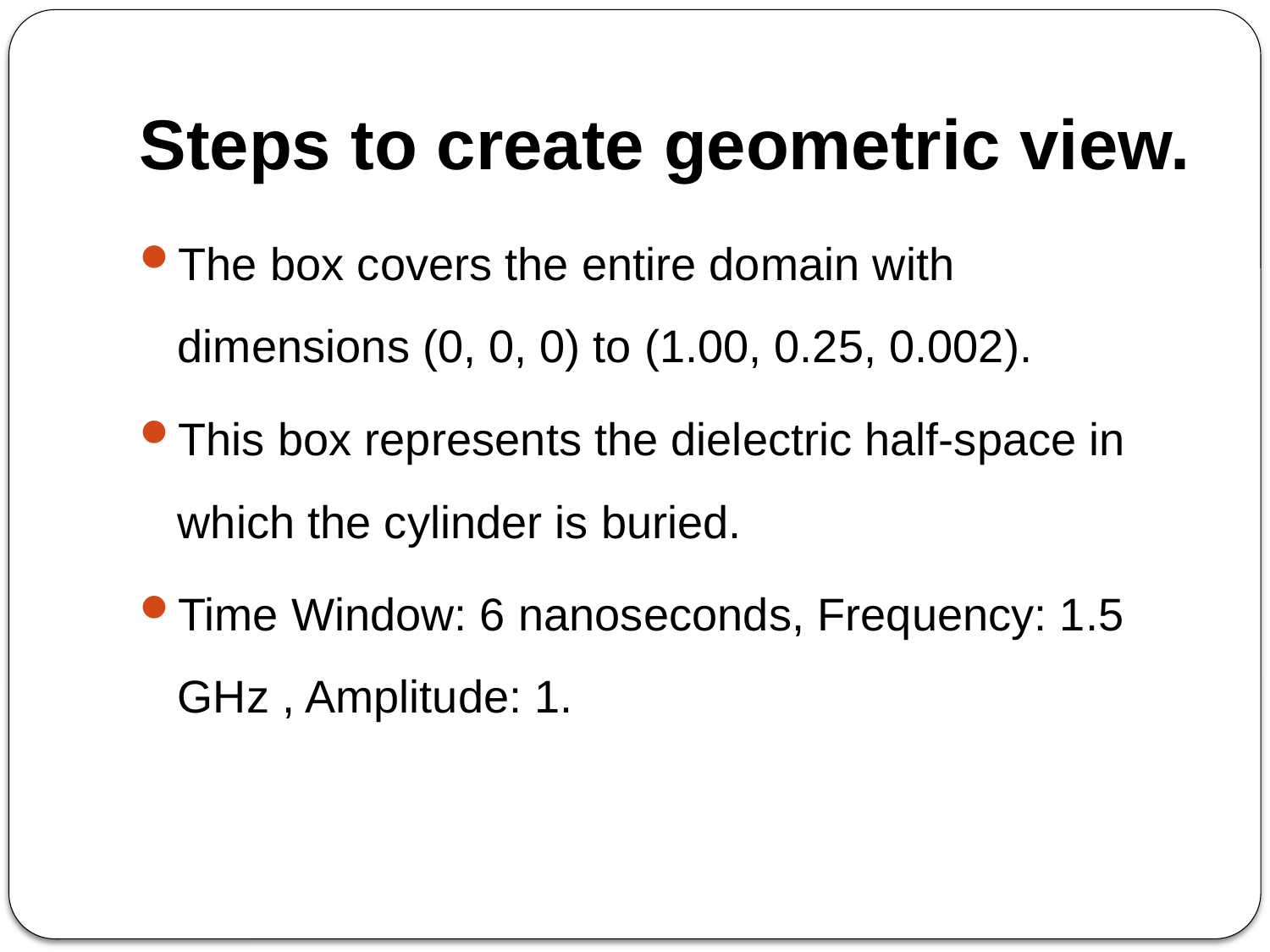

# Steps to create geometric view.
The box covers the entire domain with dimensions (0, 0, 0) to (1.00, 0.25, 0.002).
This box represents the dielectric half-space in which the cylinder is buried.
Time Window: 6 nanoseconds, Frequency: 1.5 GHz , Amplitude: 1.